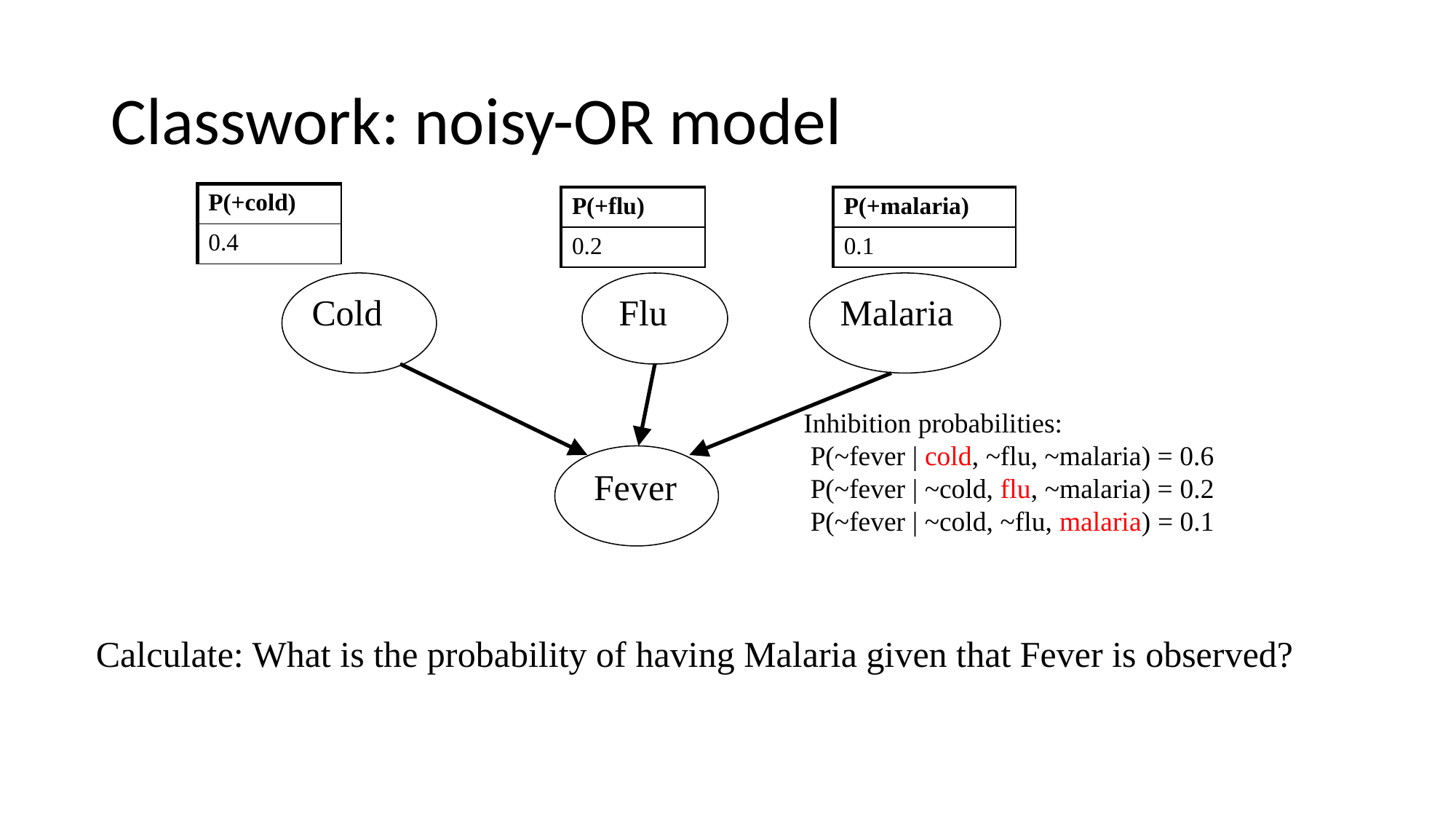

Classwork: noisy-OR model
| P(+cold) |
| --- |
| 0.4 |
| P(+flu) |
| --- |
| 0.2 |
| P(+malaria) |
| --- |
| 0.1 |

Cold                          Flu                   Malaria

                               Fever

Inhibition probabilities:
 P(~fever | cold, ~flu, ~malaria) = 0.6
 P(~fever | ~cold, flu, ~malaria) = 0.2
 P(~fever | ~cold, ~flu, malaria) = 0.1

Calculate: What is the probability of having Malaria given that Fever is observed?